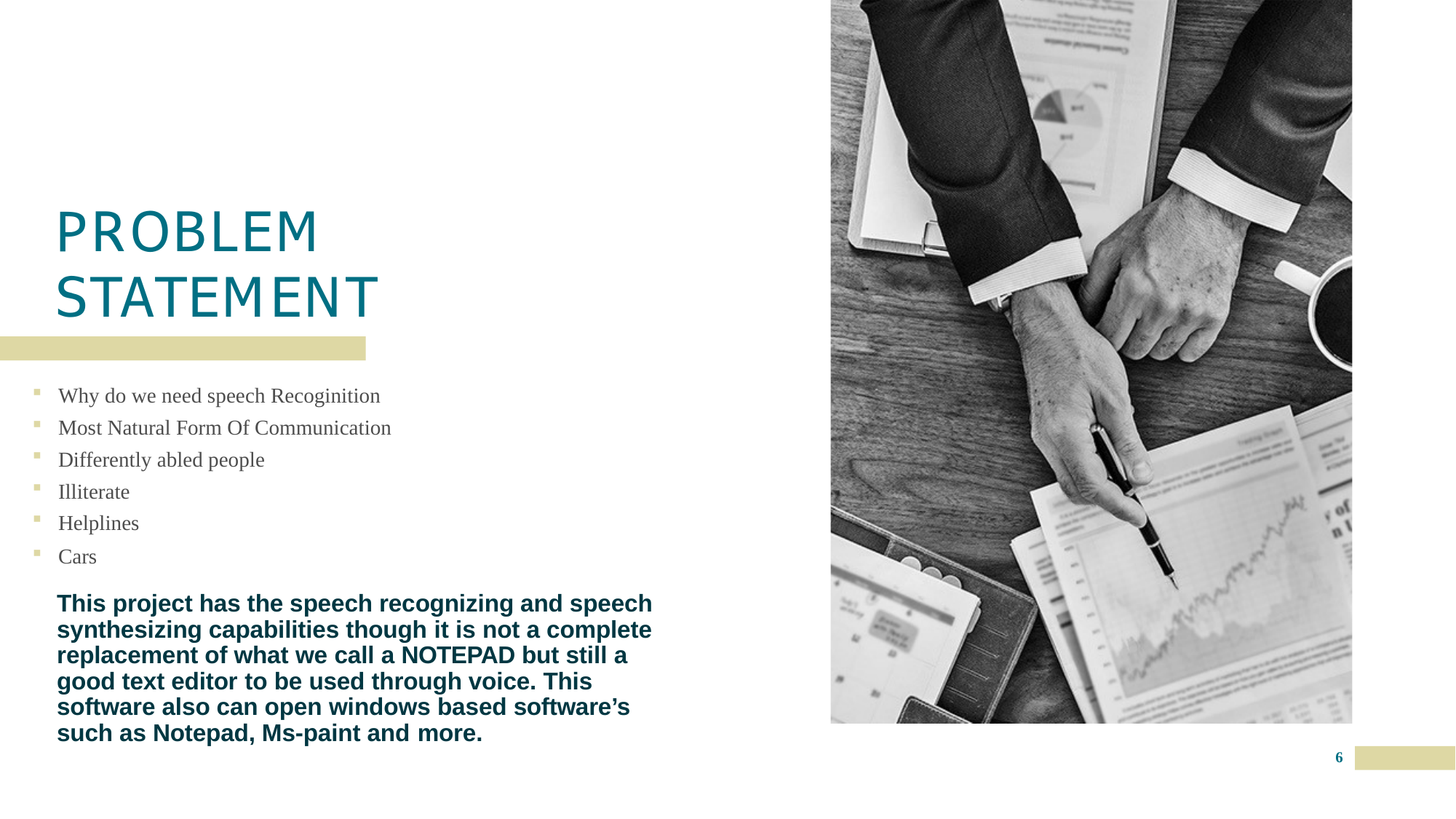

# PROBLEM STATEMENT

Why do we need speech Recoginition
Most Natural Form Of Communication
Differently abled people
Illiterate
Helplines
Cars

This project has the speech recognizing and speech  synthesizing capabilities though it is not a complete  replacement of what we call a NOTEPAD but still a  good text editor to be used through voice. This  software also can open windows based software’s  such as Notepad, Ms-paint and more.
6